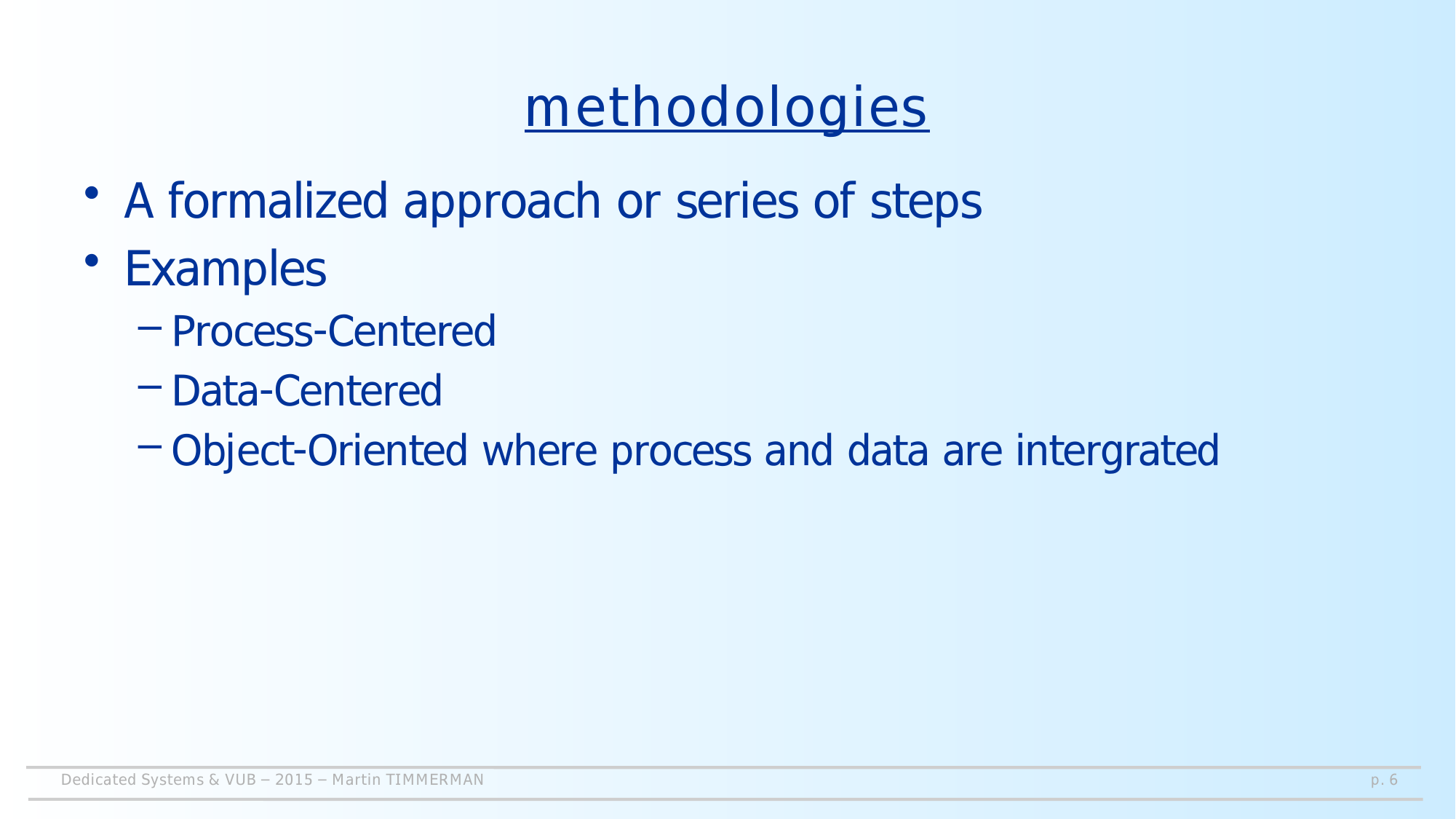

# methodologies
A formalized approach or series of steps
Examples
Process-Centered
Data-Centered
Object-Oriented where process and data are intergrated